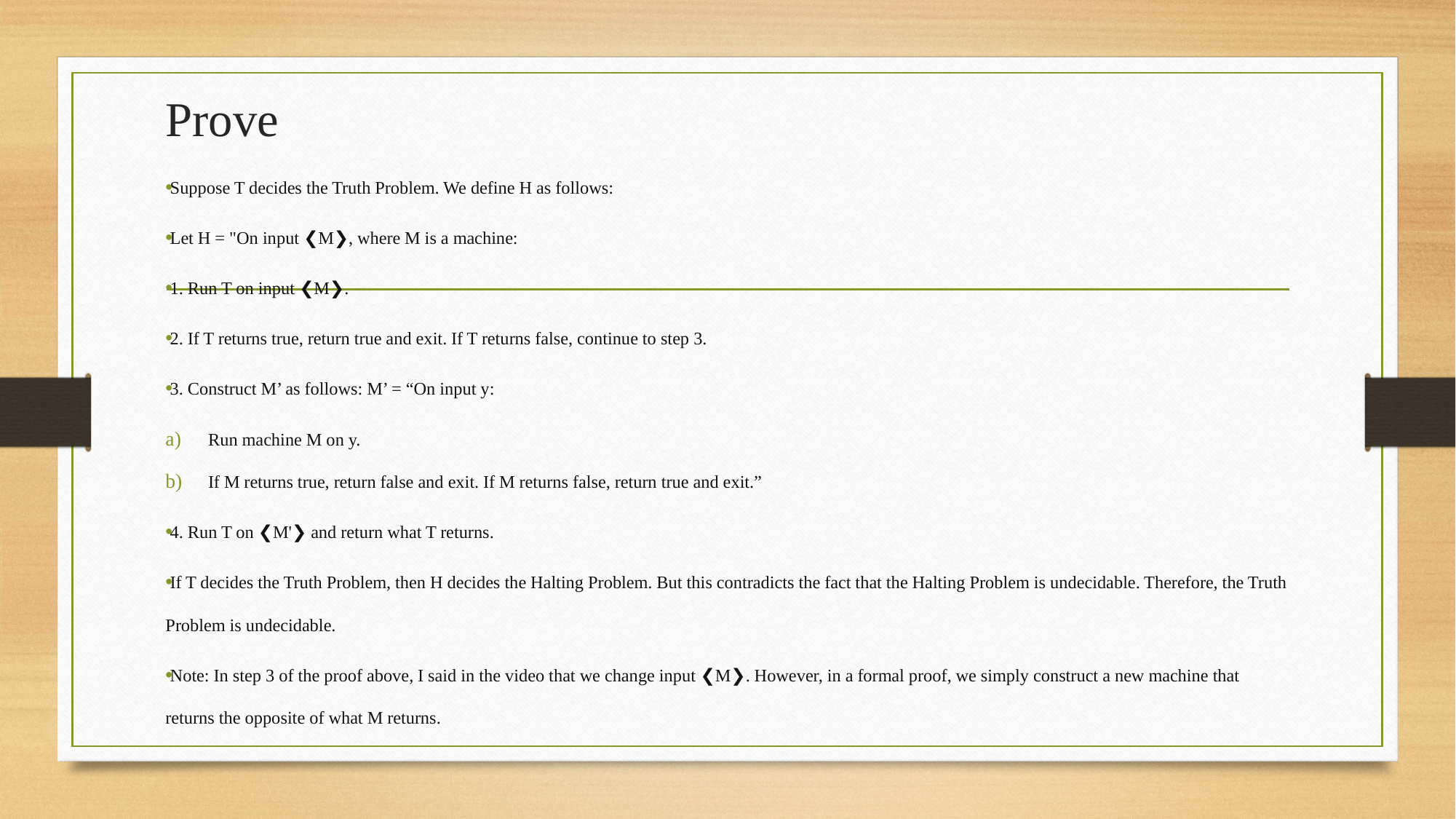

# Prove
Suppose T decides the Truth Problem. We define H as follows:
Let H = "On input ❮M❯, where M is a machine:
1. Run T on input ❮M❯.
2. If T returns true, return true and exit. If T returns false, continue to step 3.
3. Construct M’ as follows: M’ = “On input y:
Run machine M on y.
If M returns true, return false and exit. If M returns false, return true and exit.”
4. Run T on ❮M'❯ and return what T returns.
If T decides the Truth Problem, then H decides the Halting Problem. But this contradicts the fact that the Halting Problem is undecidable. Therefore, the Truth Problem is undecidable.
Note: In step 3 of the proof above, I said in the video that we change input ❮M❯. However, in a formal proof, we simply construct a new machine that returns the opposite of what M returns.